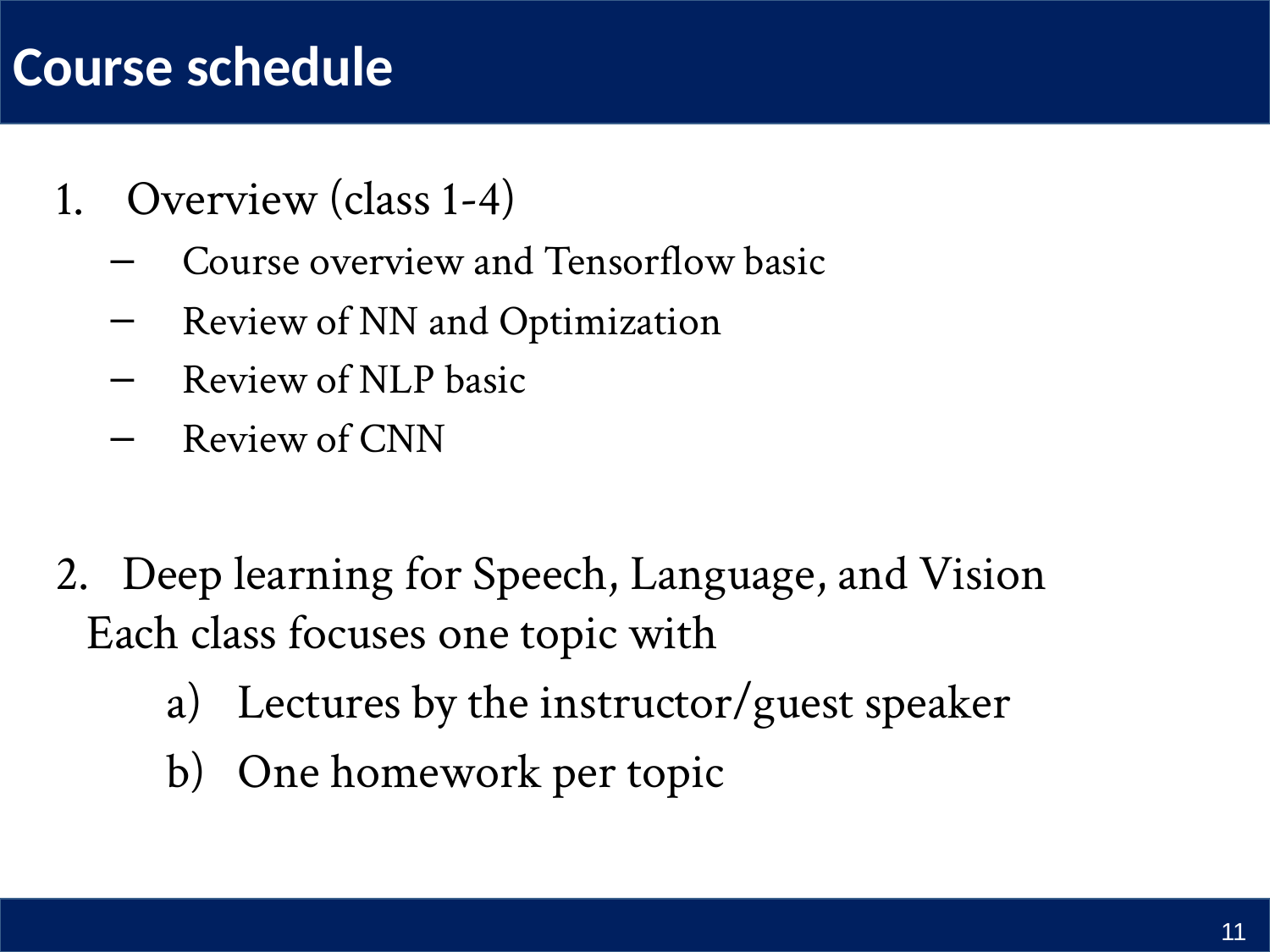

# Course schedule
Overview (class 1-4)
Course overview and Tensorflow basic
Review of NN and Optimization
Review of NLP basic
Review of CNN

   Deep learning for Speech, Language, and Vision         Each class focuses one topic with
Lectures by the instructor/guest speaker
One homework per topic
11